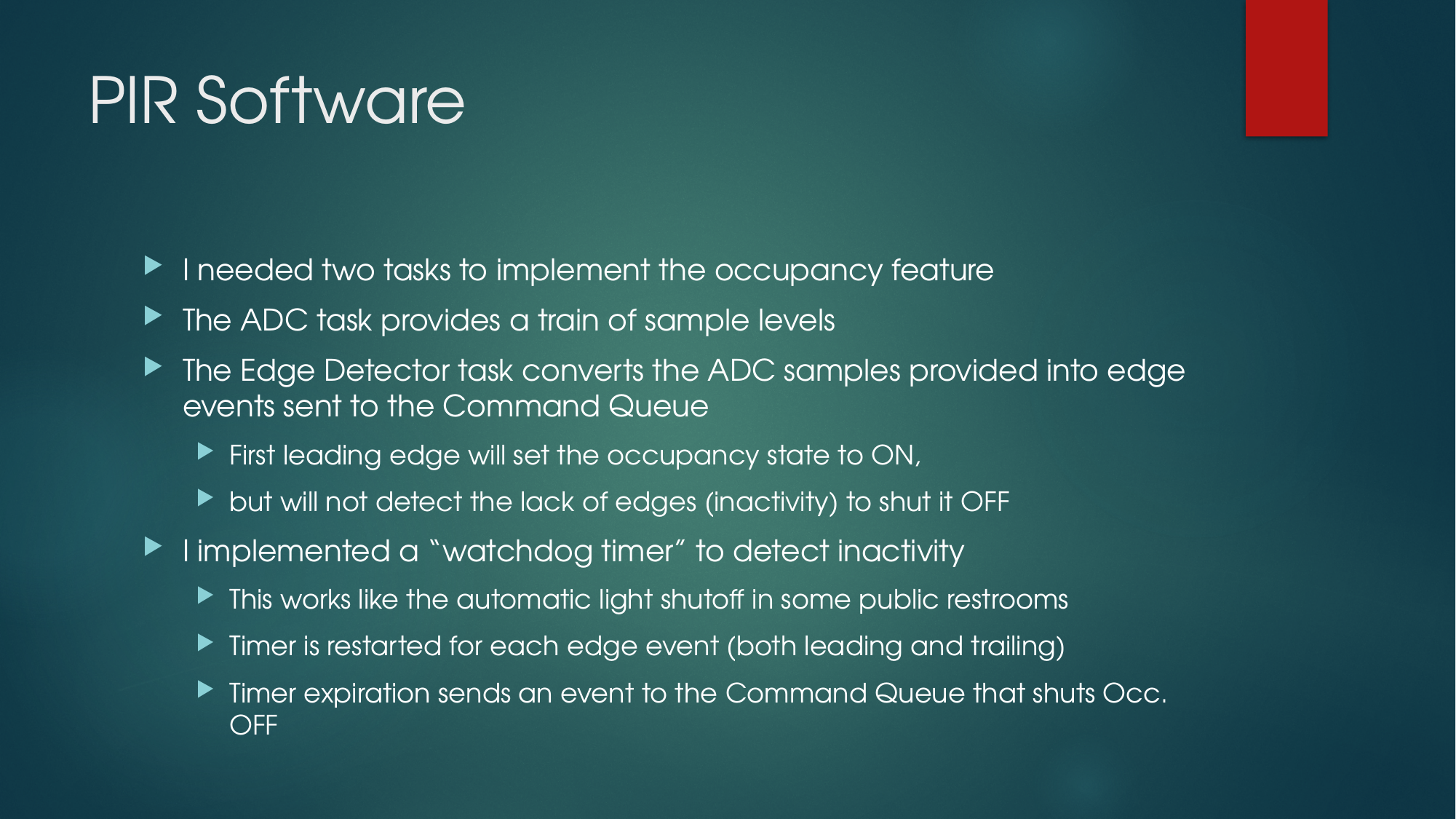

# PIR Software
I needed two tasks to implement the occupancy feature
The ADC task provides a train of sample levels
The Edge Detector task converts the ADC samples provided into edge events sent to the Command Queue
First leading edge will set the occupancy state to ON,
but will not detect the lack of edges (inactivity) to shut it OFF
I implemented a “watchdog timer” to detect inactivity
This works like the automatic light shutoff in some public restrooms
Timer is restarted for each edge event (both leading and trailing)
Timer expiration sends an event to the Command Queue that shuts Occ. OFF